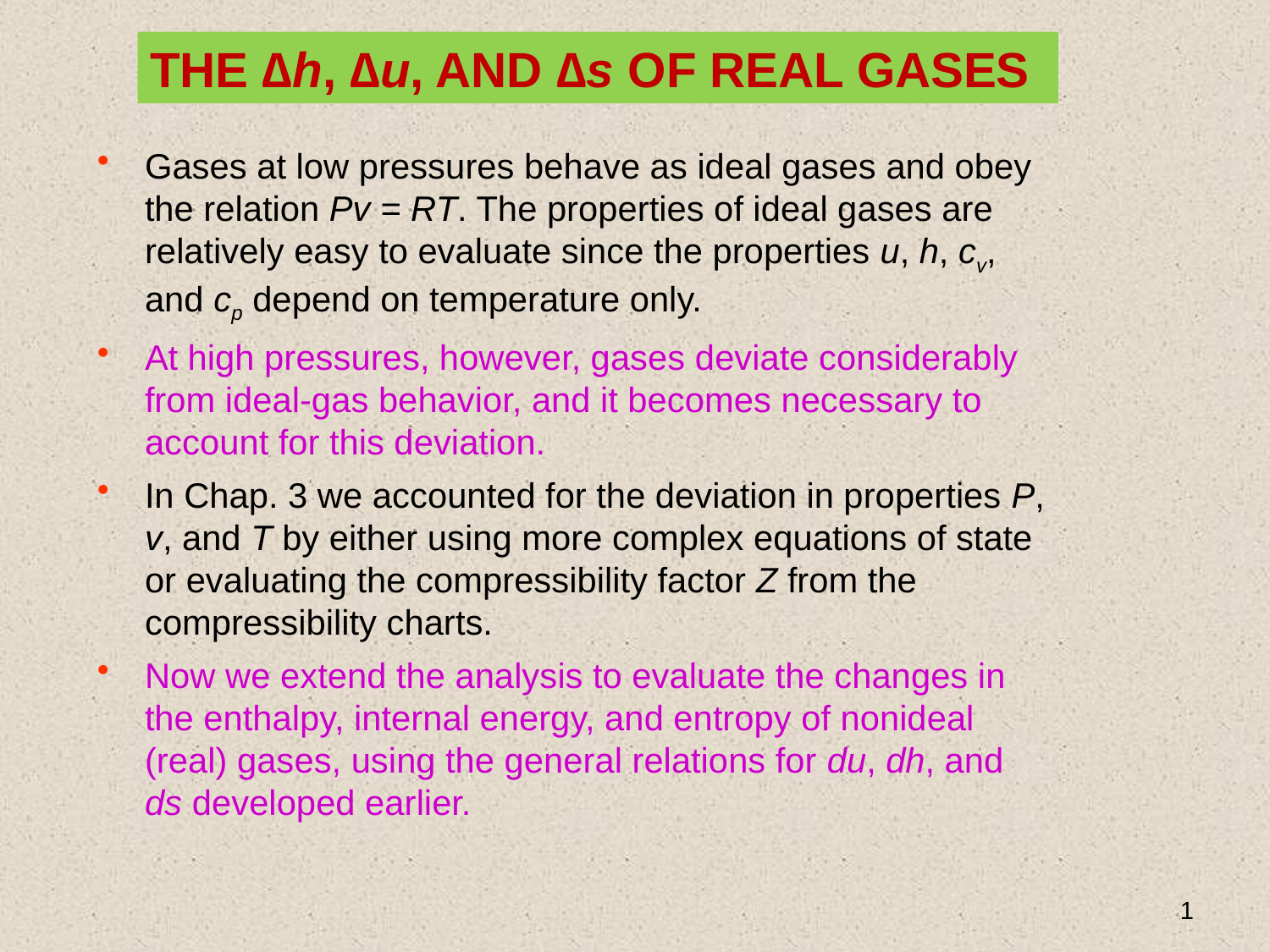

THE ∆h, ∆u, AND ∆s OF REAL GASES
Gases at low pressures behave as ideal gases and obey the relation Pv = RT. The properties of ideal gases are relatively easy to evaluate since the properties u, h, cv, and cp depend on temperature only.
At high pressures, however, gases deviate considerably from ideal-gas behavior, and it becomes necessary to account for this deviation.
In Chap. 3 we accounted for the deviation in properties P, v, and T by either using more complex equations of state or evaluating the compressibility factor Z from the compressibility charts.
Now we extend the analysis to evaluate the changes in the enthalpy, internal energy, and entropy of nonideal (real) gases, using the general relations for du, dh, and ds developed earlier.
1